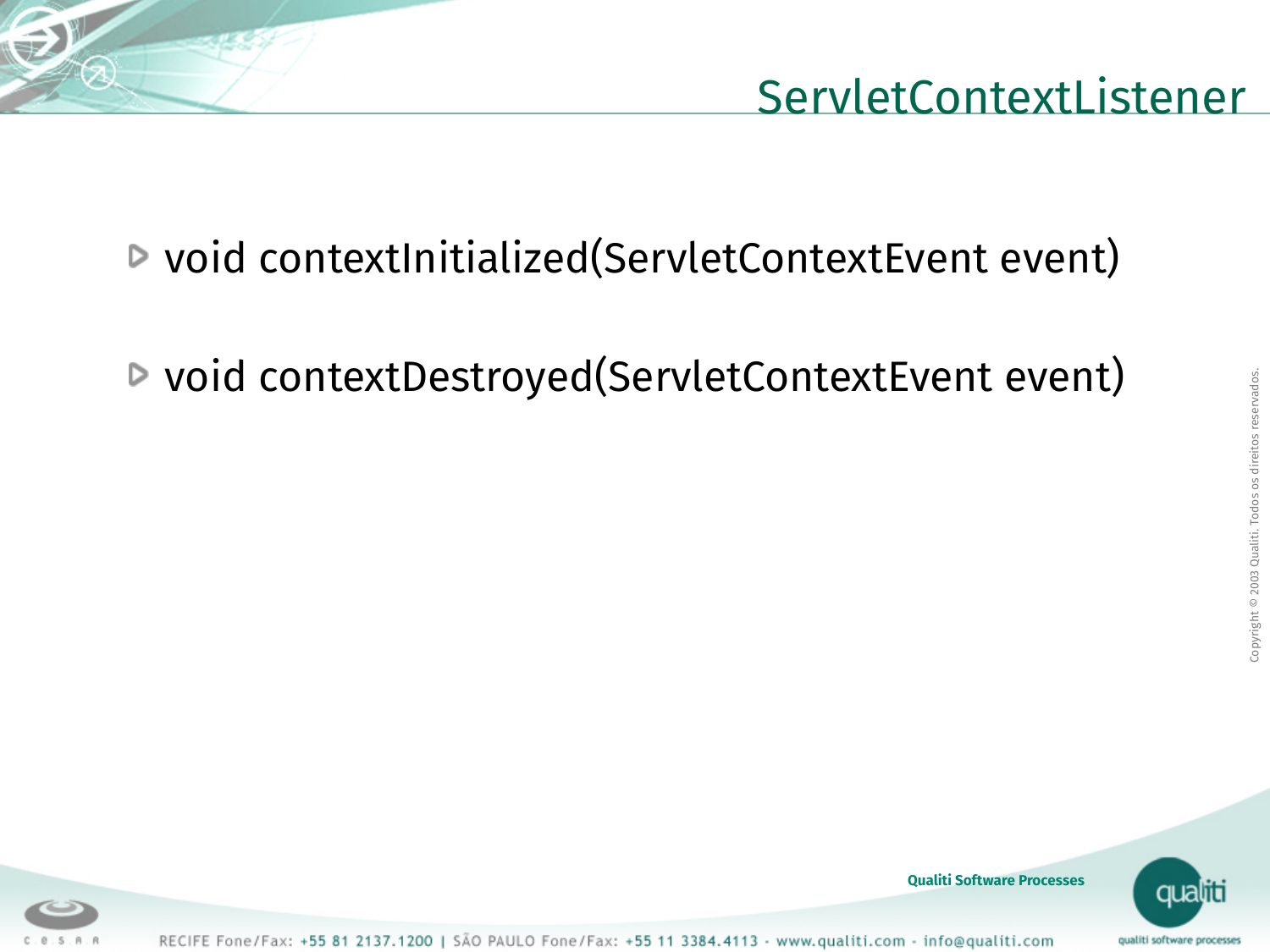

# ServletContextListener

void contextInitialized(ServletContextEvent event)

void contextDestroyed(ServletContextEvent event)